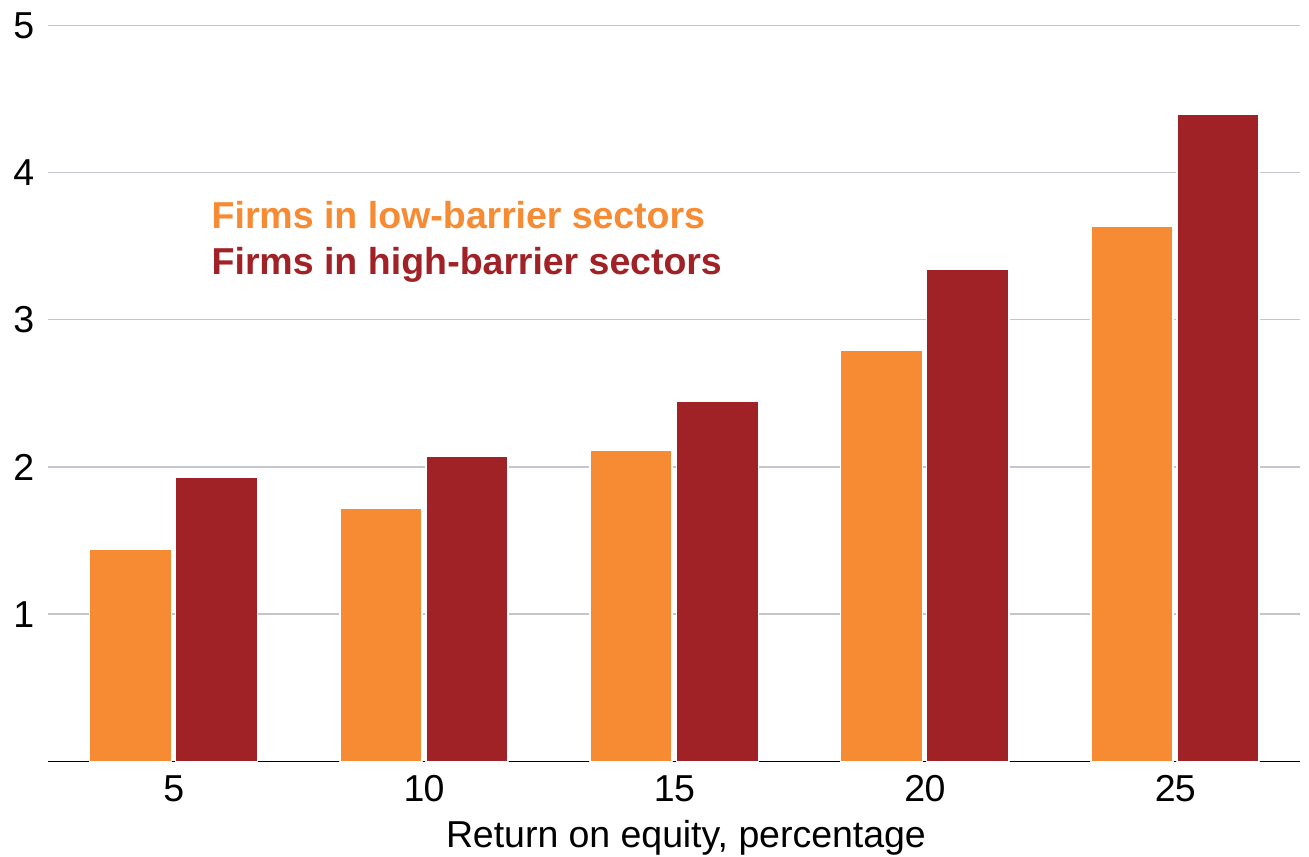

### Chart

| Category | No B | B |
|---|---|---|
| 5 | 1.4370779672131149 | 1.9306992767123285 |
| 10 | 1.7193435836065576 | 2.0713507890410954 |
| 15 | 2.1131415081967213 | 2.445329065753424 |
| 20 | 2.7953324967213113 | 3.3459244671232877 |
| 25 | 3.636581214754099 | 4.393453031944443 |
Firms in low-barrier sectors
Firms in high-barrier sectors
Return on equity, percentage